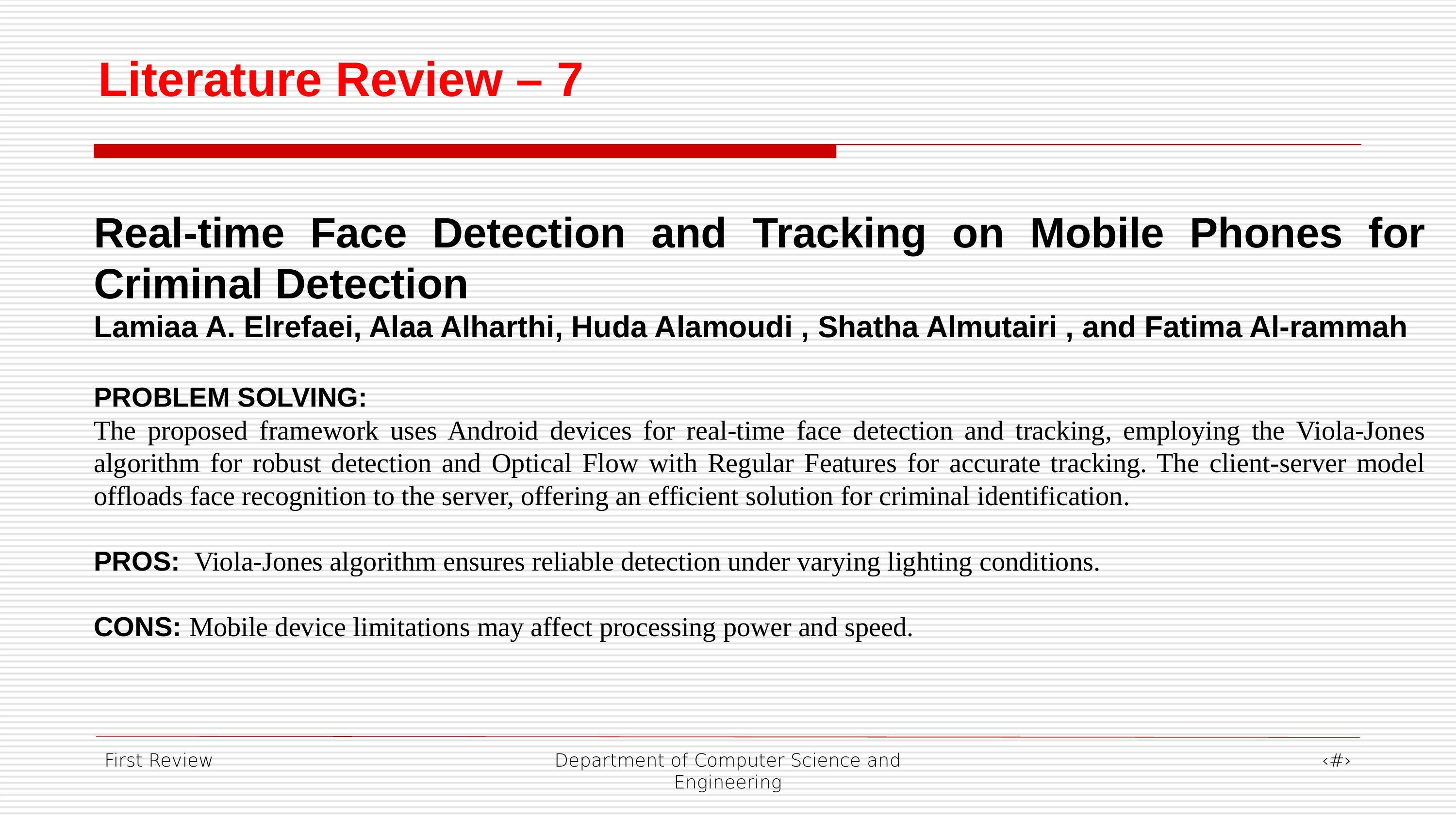

Literature Review – 7

Real-time Face Detection and Tracking on Mobile Phones for Criminal Detection
Lamiaa A. Elrefaei, Alaa Alharthi, Huda Alamoudi , Shatha Almutairi , and Fatima Al-rammah

PROBLEM SOLVING:
The proposed framework uses Android devices for real-time face detection and tracking, employing the Viola-Jones algorithm for robust detection and Optical Flow with Regular Features for accurate tracking. The client-server model offloads face recognition to the server, offering an efficient solution for criminal identification.

PROS:  Viola-Jones algorithm ensures reliable detection under varying lighting conditions.

CONS: Mobile device limitations may affect processing power and speed.

First Review
Department of Computer Science and Engineering
‹#›